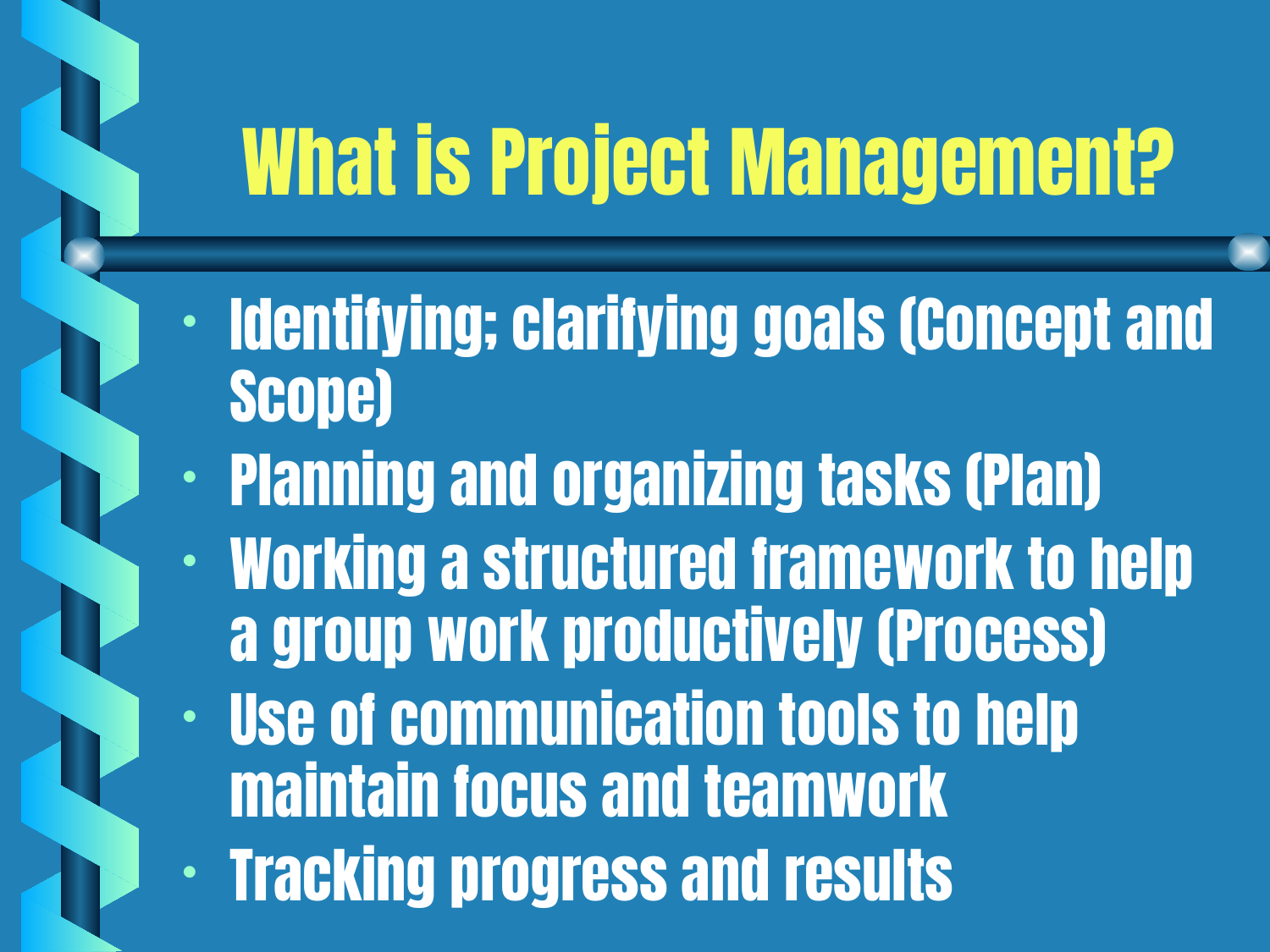

# What is Project Management?
Identifying; clarifying goals (Concept and Scope)
Planning and organizing tasks (Plan)
Working a structured framework to help a group work productively (Process)
Use of communication tools to help maintain focus and teamwork
Tracking progress and results